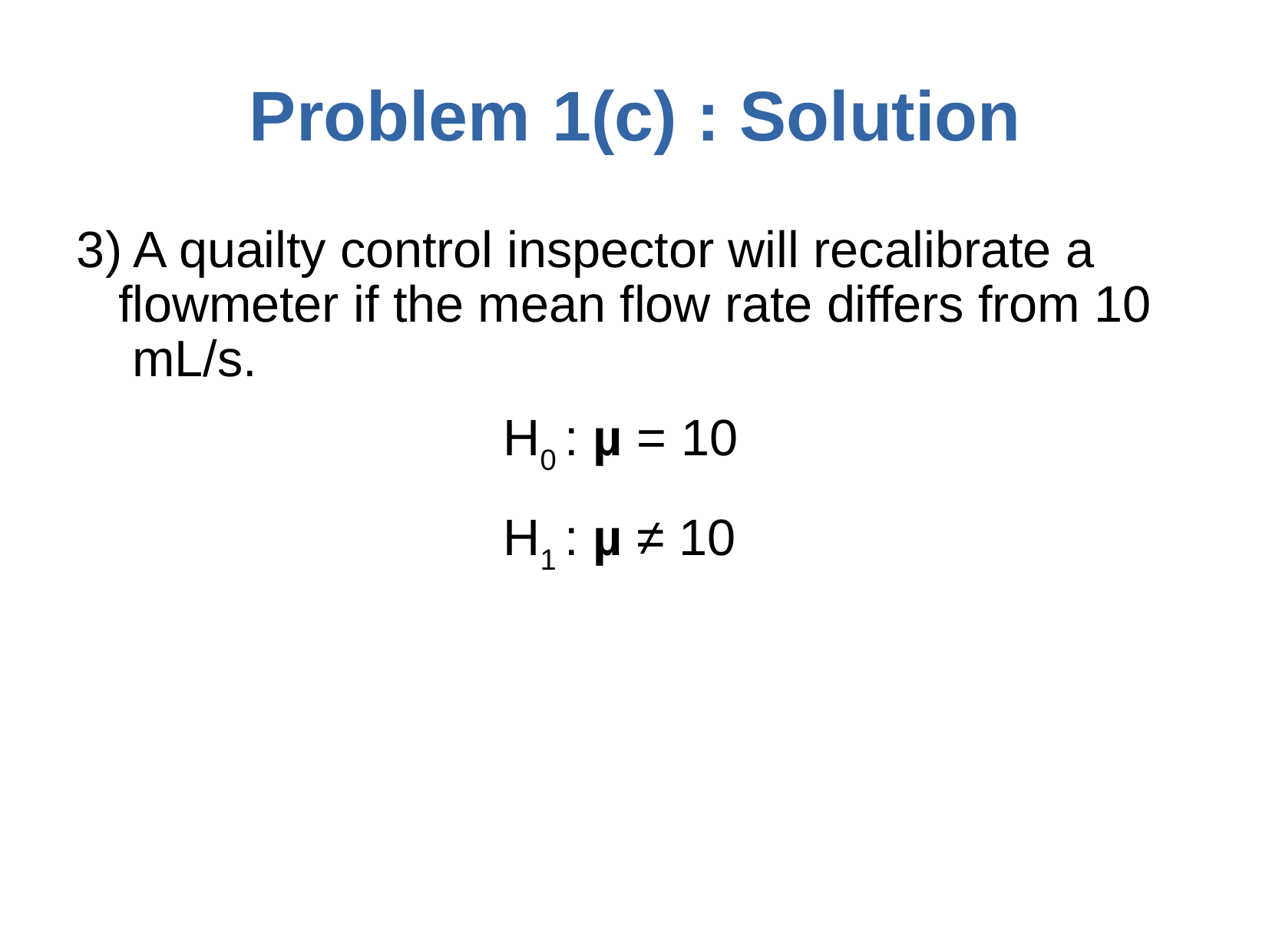

# Problem	1(c) : Solution
3) A quailty control inspector will recalibrate a  flowmeter if the mean flow rate differs from 10  mL/s.
H0 : µ = 10
H1 : µ ≠ 10